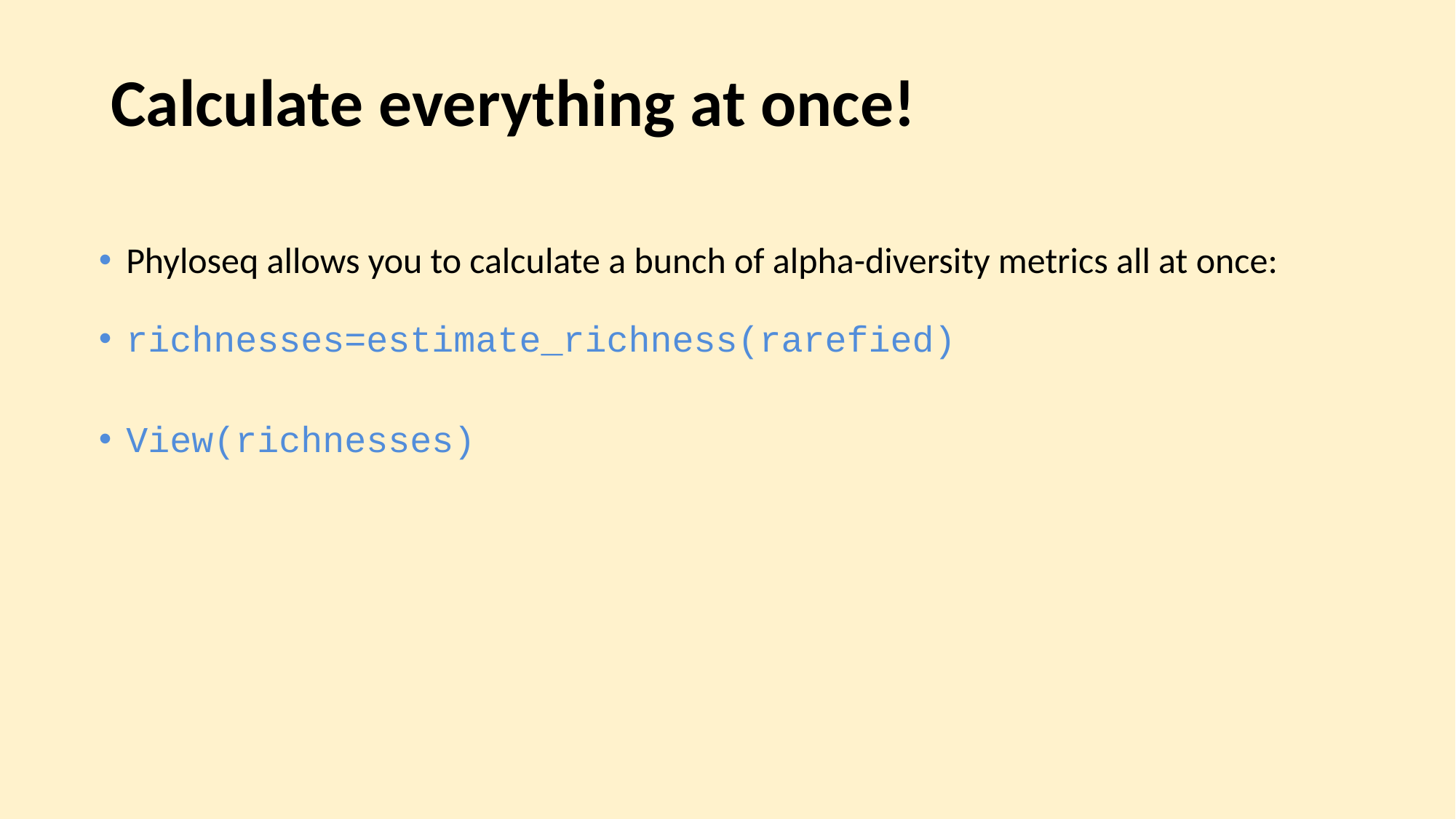

# Calculate everything at once!
Phyloseq allows you to calculate a bunch of alpha-diversity metrics all at once:

richnesses=estimate_richness(rarefied)

View(richnesses)